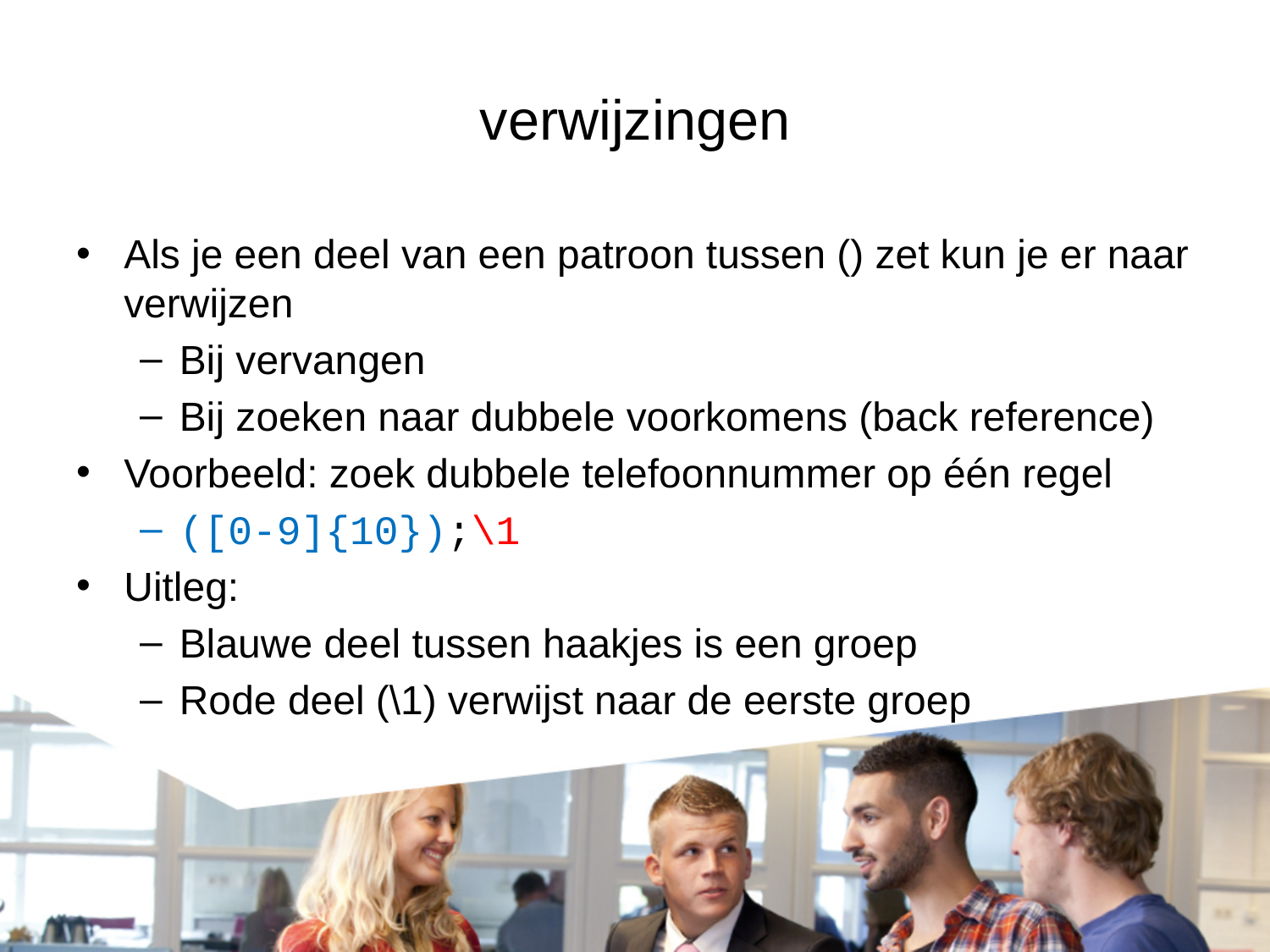

# verwijzingen
Als je een deel van een patroon tussen () zet kun je er naar verwijzen
Bij vervangen
Bij zoeken naar dubbele voorkomens (back reference)
Voorbeeld: zoek dubbele telefoonnummer op één regel
([0-9]{10});\1
Uitleg:
Blauwe deel tussen haakjes is een groep
Rode deel (\1) verwijst naar de eerste groep